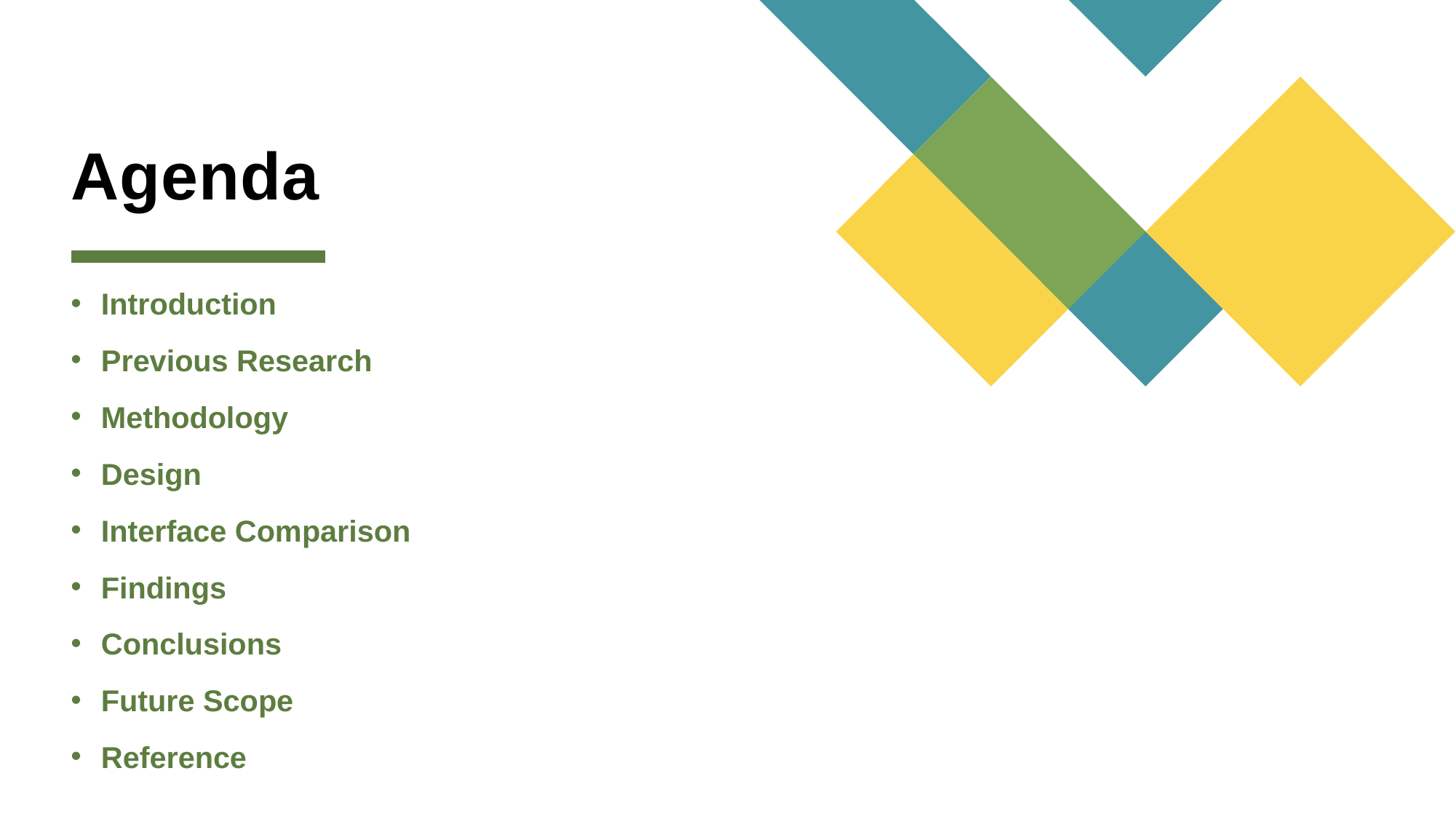

# Agenda
Introduction
Previous Research
Methodology
Design
Interface Comparison
Findings
Conclusions
Future Scope
Reference